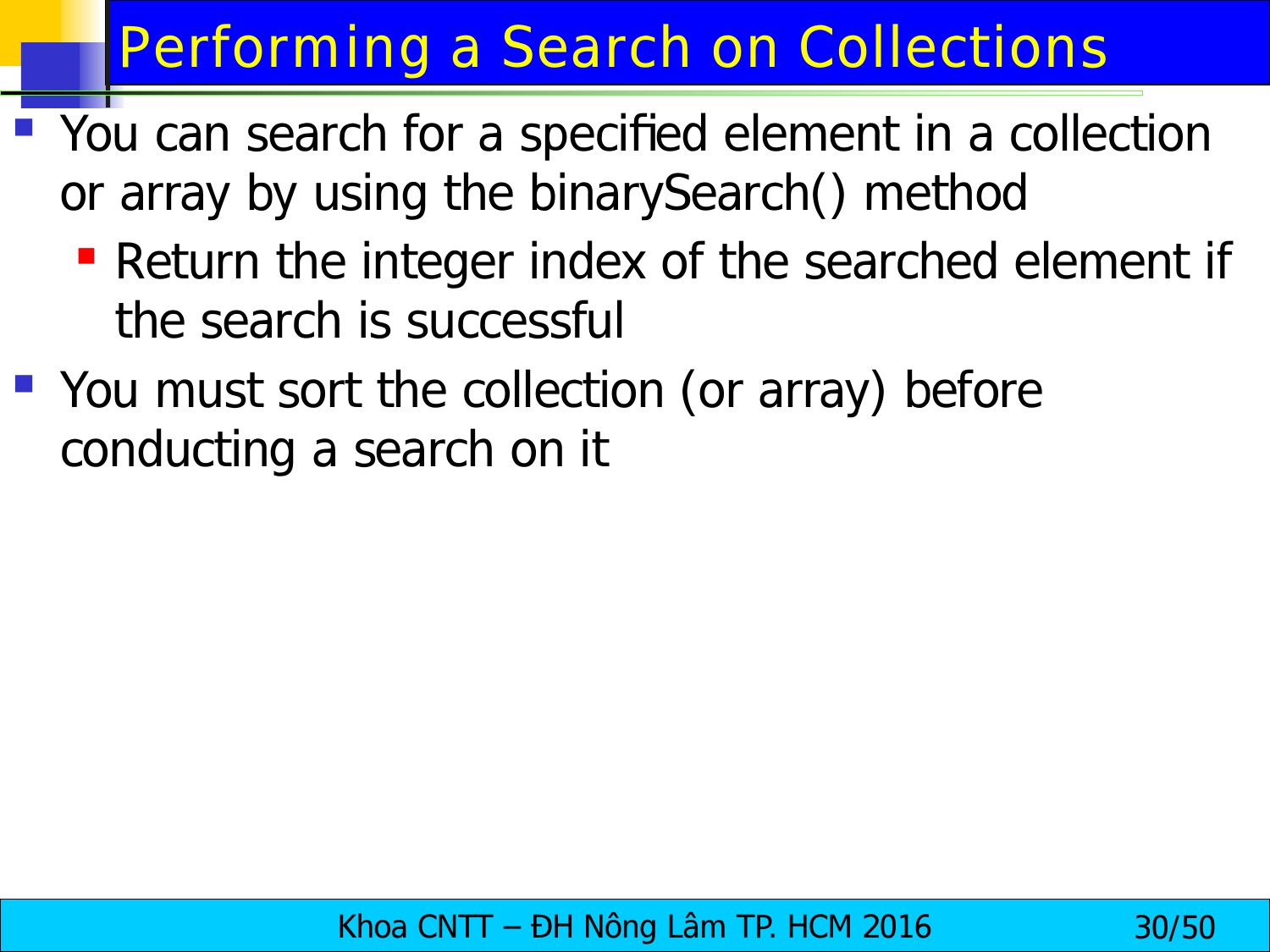

# Performing a Search on Collections
You can search for a specified element in a collection or array by using the binarySearch() method
Return the integer index of the searched element if the search is successful
You must sort the collection (or array) before conducting a search on it